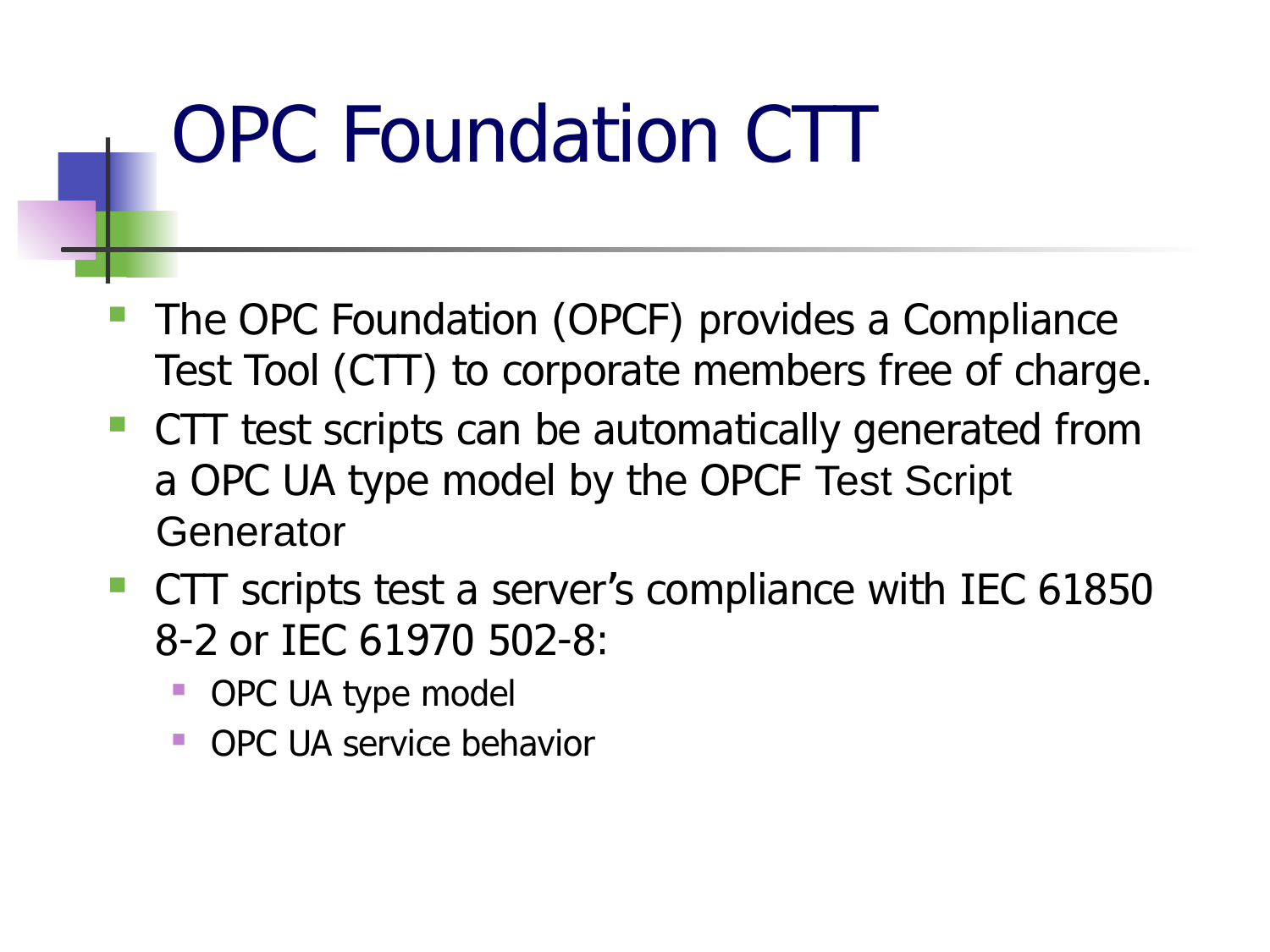

# OPC Foundation CTT
The OPC Foundation (OPCF) provides a Compliance Test Tool (CTT) to corporate members free of charge.
CTT test scripts can be automatically generated from a OPC UA type model by the OPCF Test Script Generator
CTT scripts test a server’s compliance with IEC 61850 8-2 or IEC 61970 502-8:
OPC UA type model
OPC UA service behavior